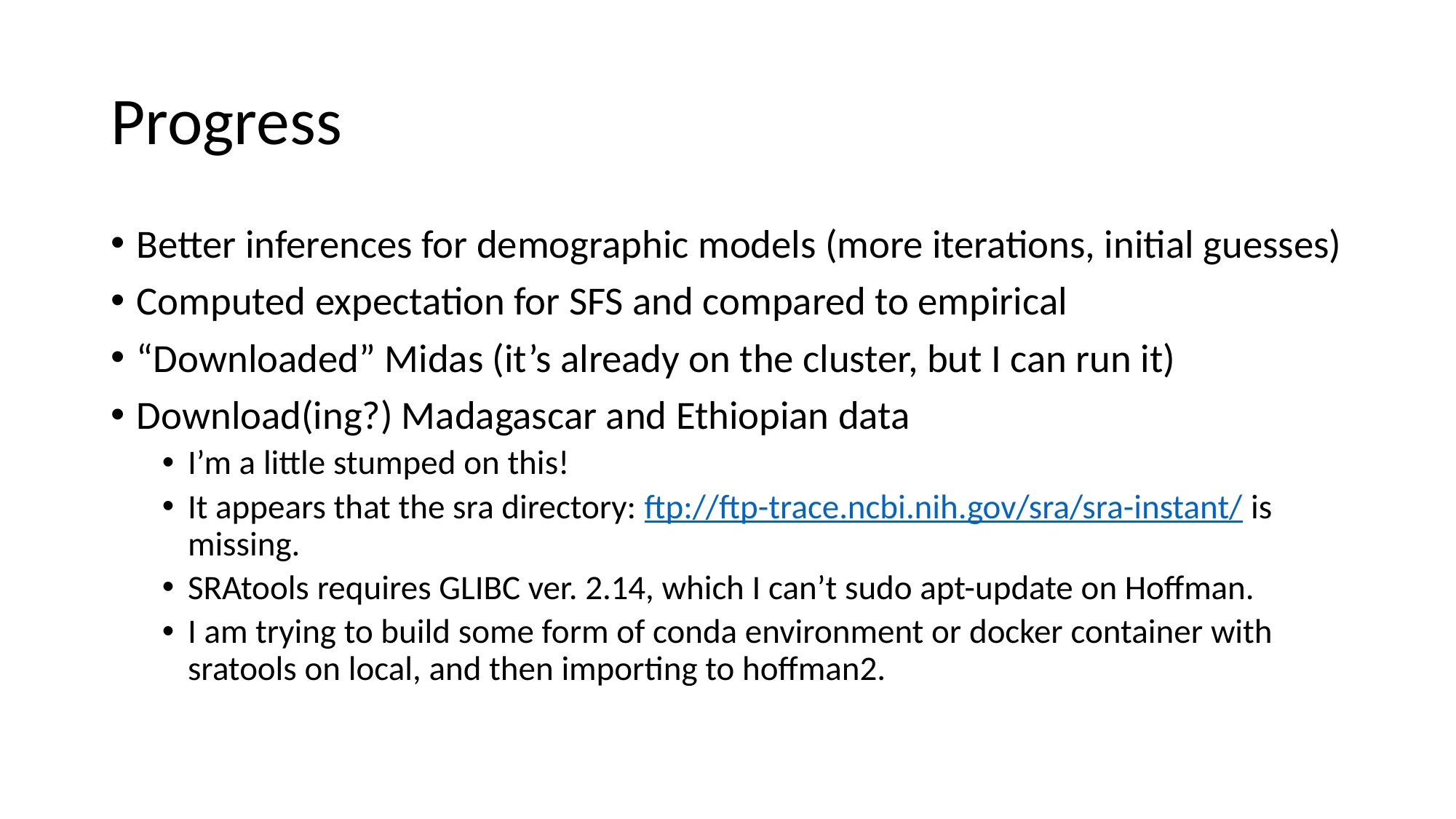

# Progress
Better inferences for demographic models (more iterations, initial guesses)
Computed expectation for SFS and compared to empirical
“Downloaded” Midas (it’s already on the cluster, but I can run it)
Download(ing?) Madagascar and Ethiopian data
I’m a little stumped on this!
It appears that the sra directory: ftp://ftp-trace.ncbi.nih.gov/sra/sra-instant/ is missing.
SRAtools requires GLIBC ver. 2.14, which I can’t sudo apt-update on Hoffman.
I am trying to build some form of conda environment or docker container with sratools on local, and then importing to hoffman2.